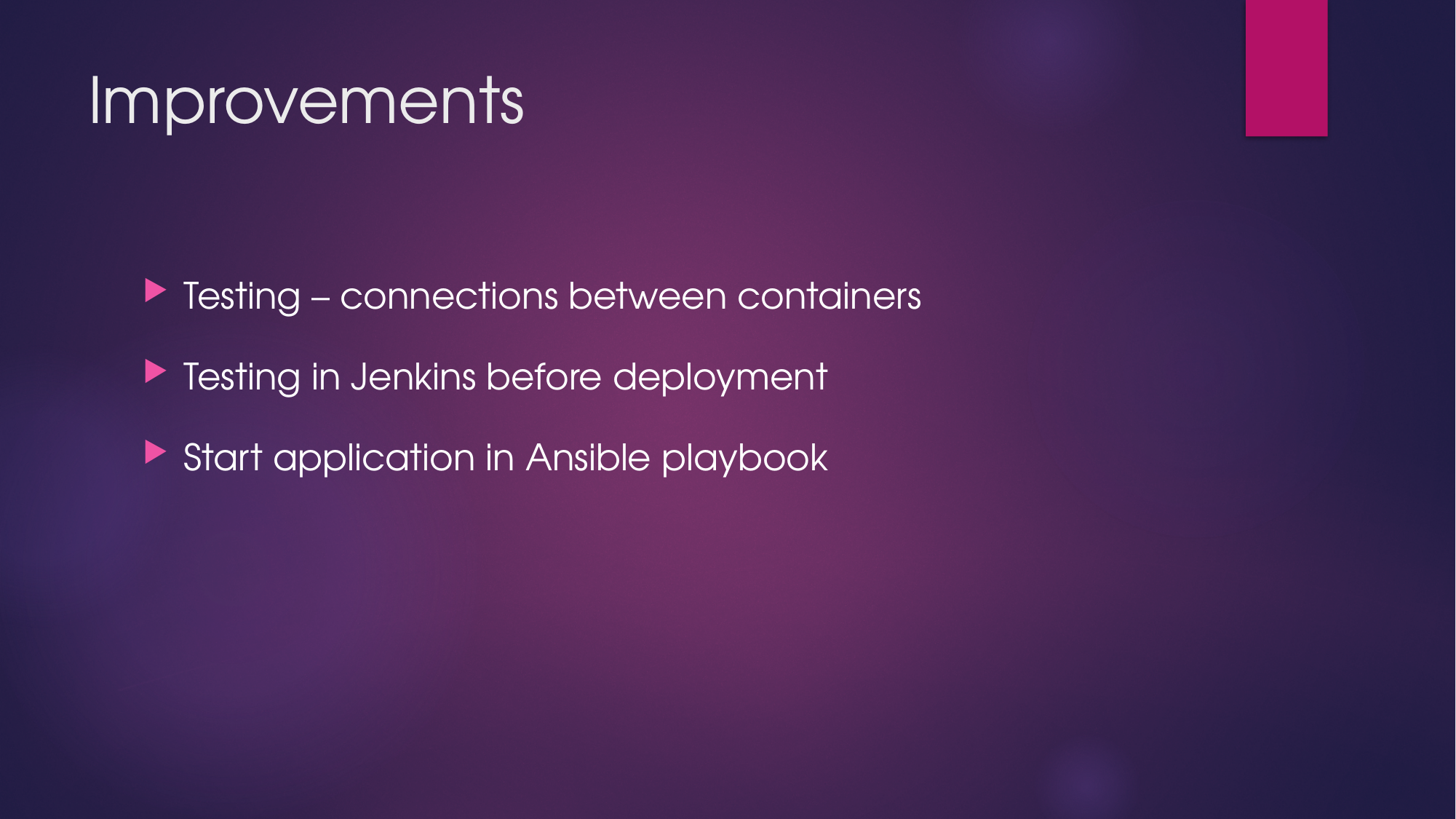

# Improvements
Testing – connections between containers
Testing in Jenkins before deployment
Start application in Ansible playbook